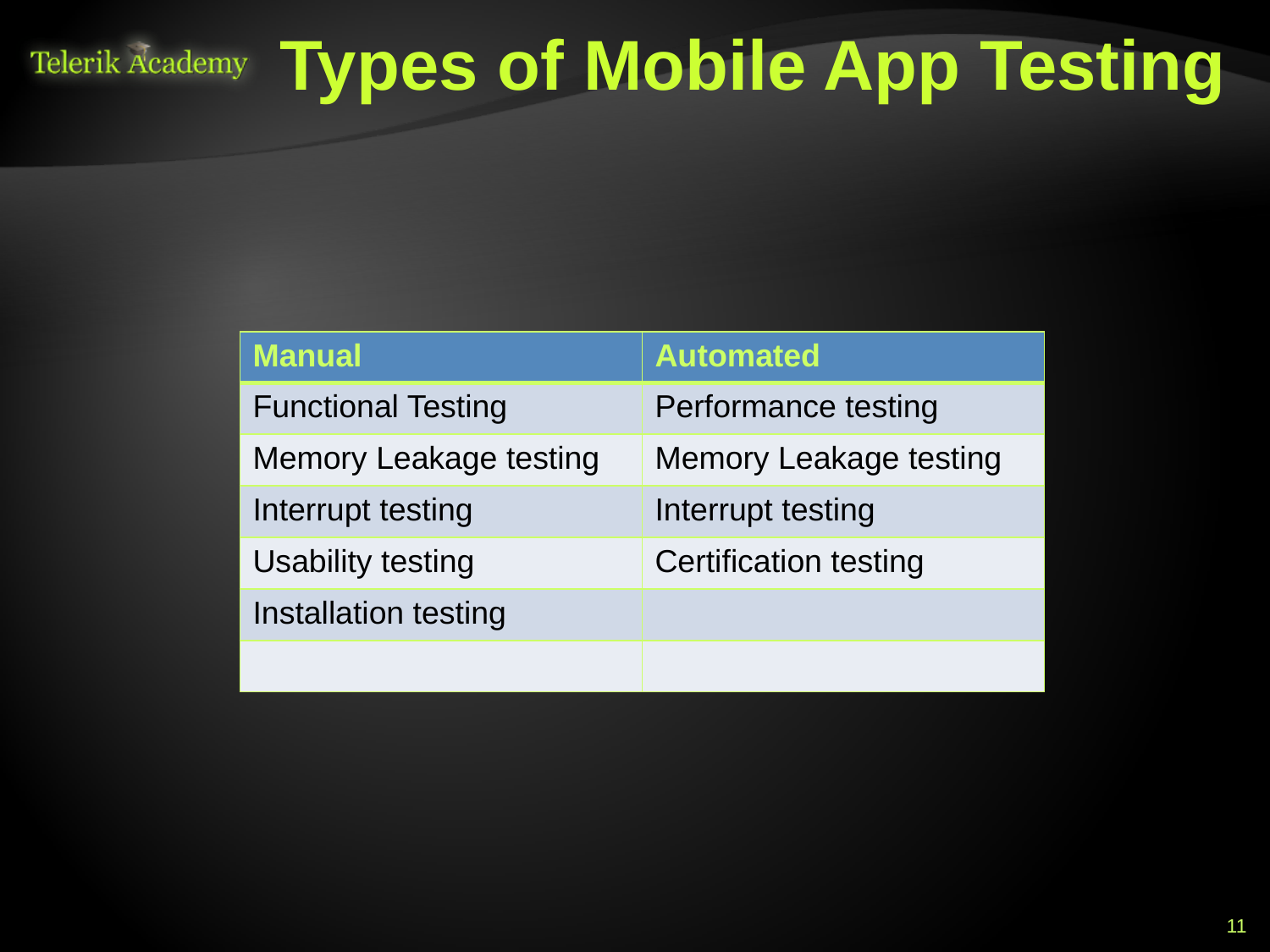

# Types of Mobile App Testing
| Manual | Automated |
| --- | --- |
| Functional Testing | Performance testing |
| Memory Leakage testing | Memory Leakage testing |
| Interrupt testing | Interrupt testing |
| Usability testing | Certification testing |
| Installation testing |  |
|  |  |
11